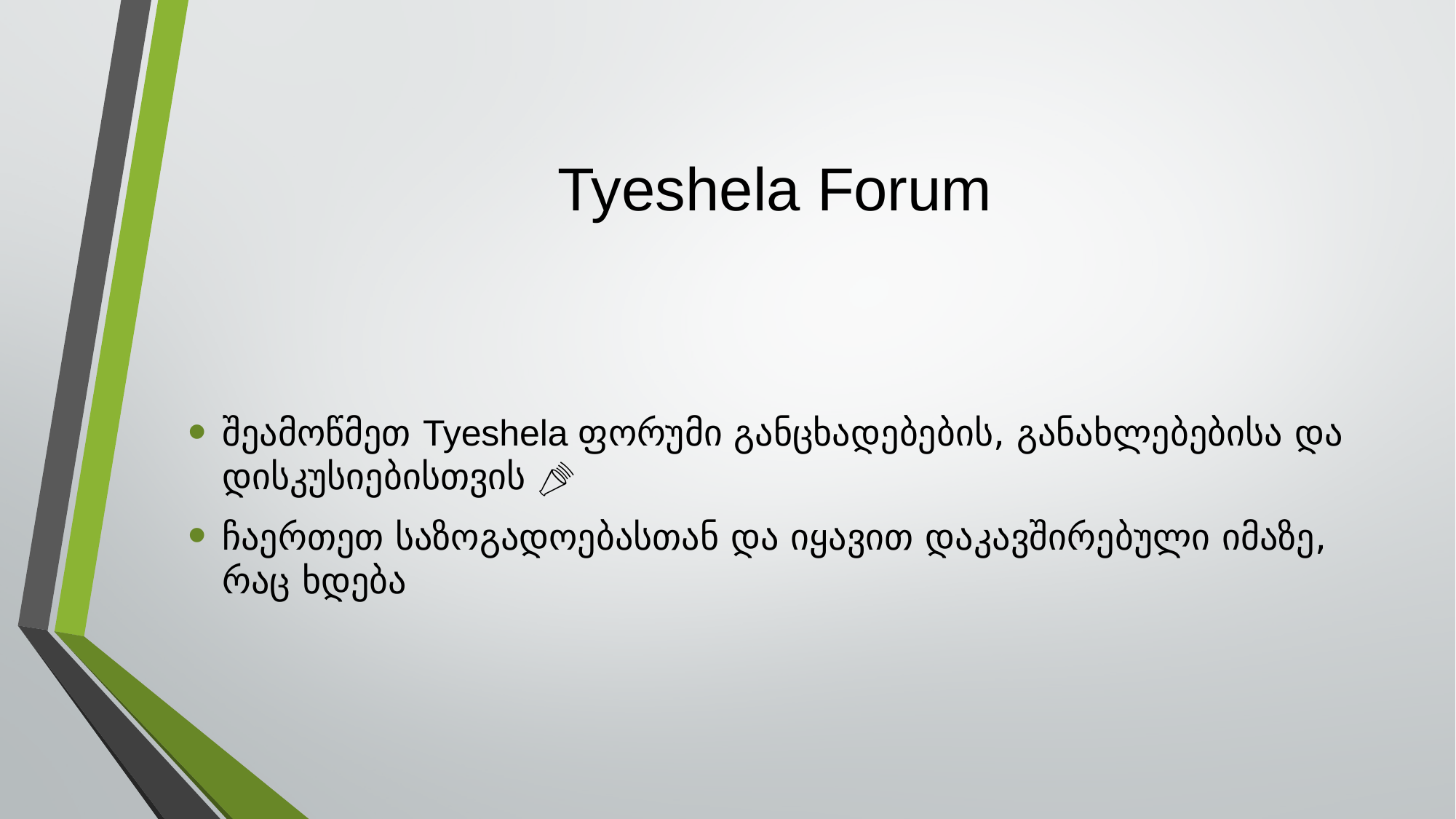

# Tyeshela Forum
შეამოწმეთ Tyeshela ფორუმი განცხადებების, განახლებებისა და დისკუსიებისთვის 📣
ჩაერთეთ საზოგადოებასთან და იყავით დაკავშირებული იმაზე, რაც ხდება